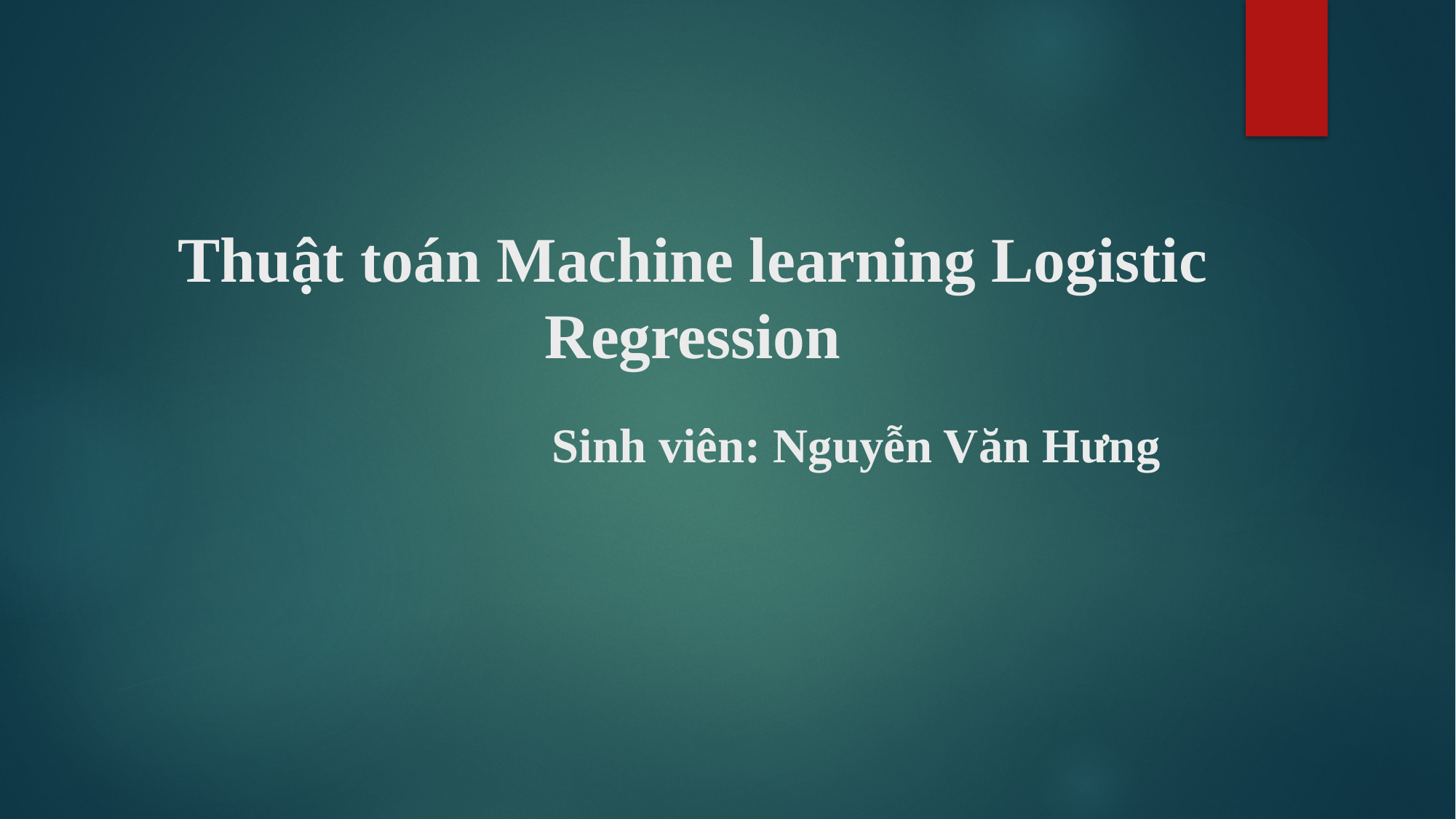

# Thuật toán Machine learning Logistic Regression Sinh viên: Nguyễn Văn Hưng